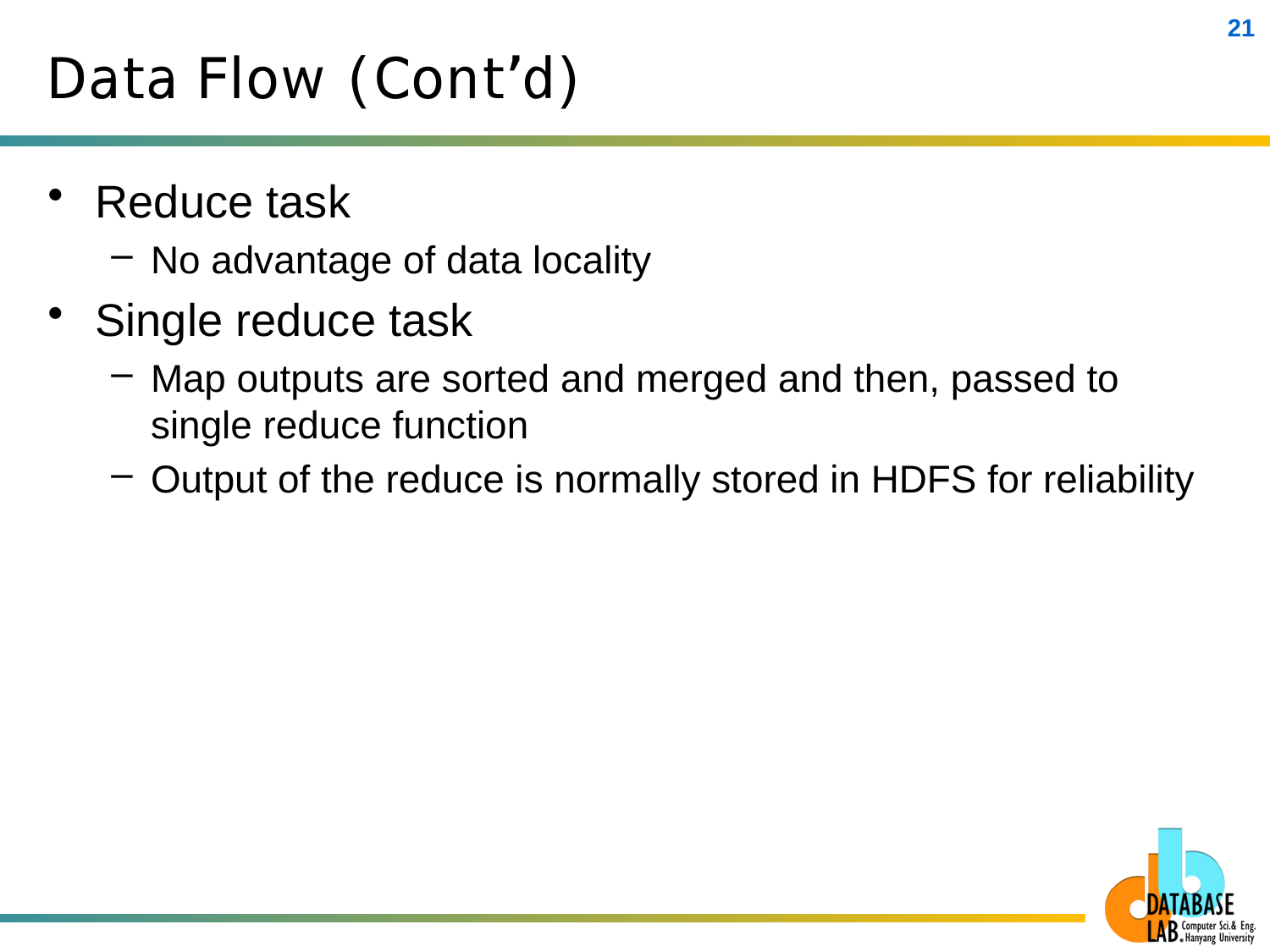

# Data Flow (Cont’d)
Reduce task
No advantage of data locality
Single reduce task
Map outputs are sorted and merged and then, passed to single reduce function
Output of the reduce is normally stored in HDFS for reliability